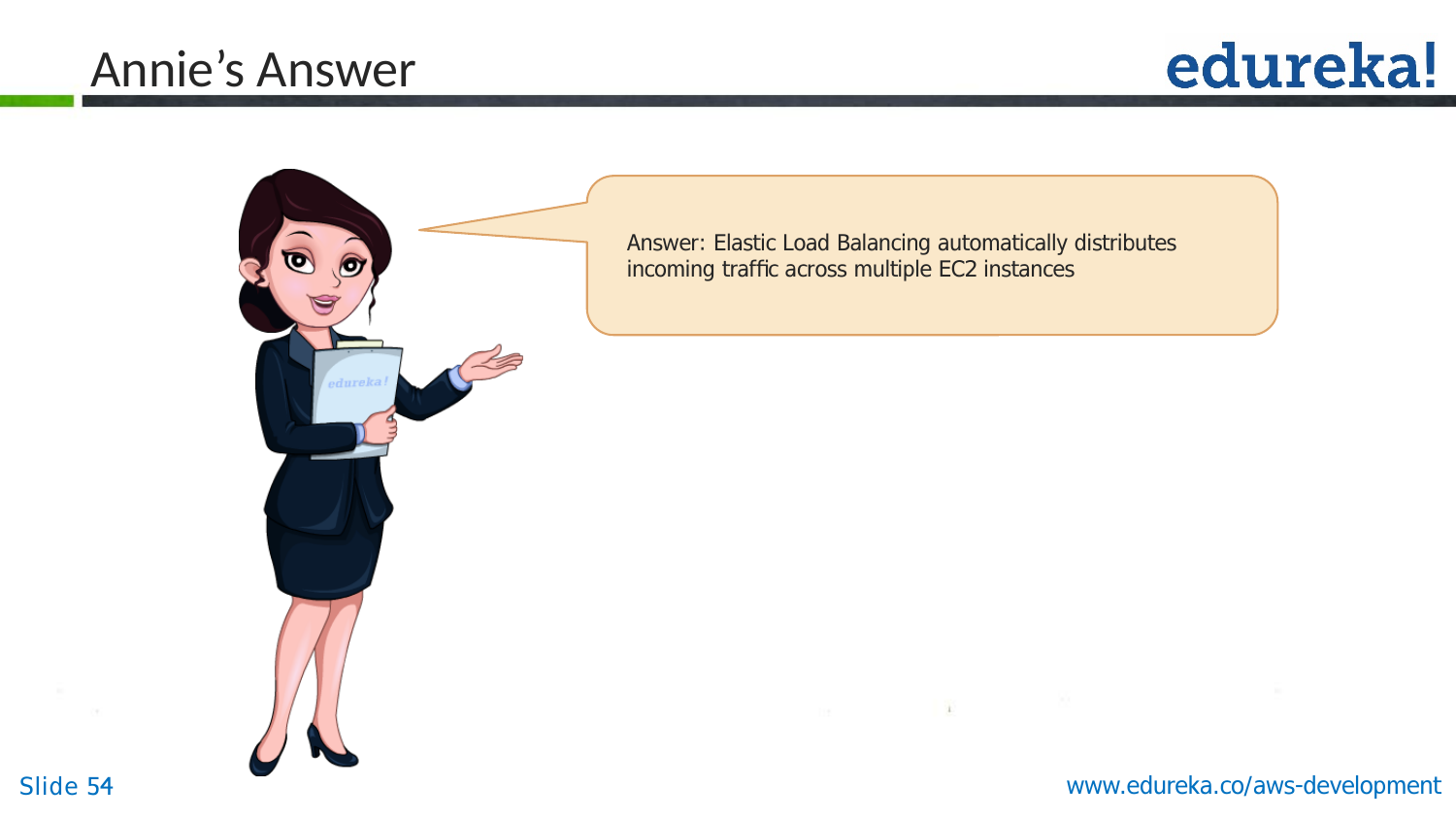

# Annie’s Answer

Answer: Elastic Load Balancing automatically distributes incoming traffic across multiple EC2 instances